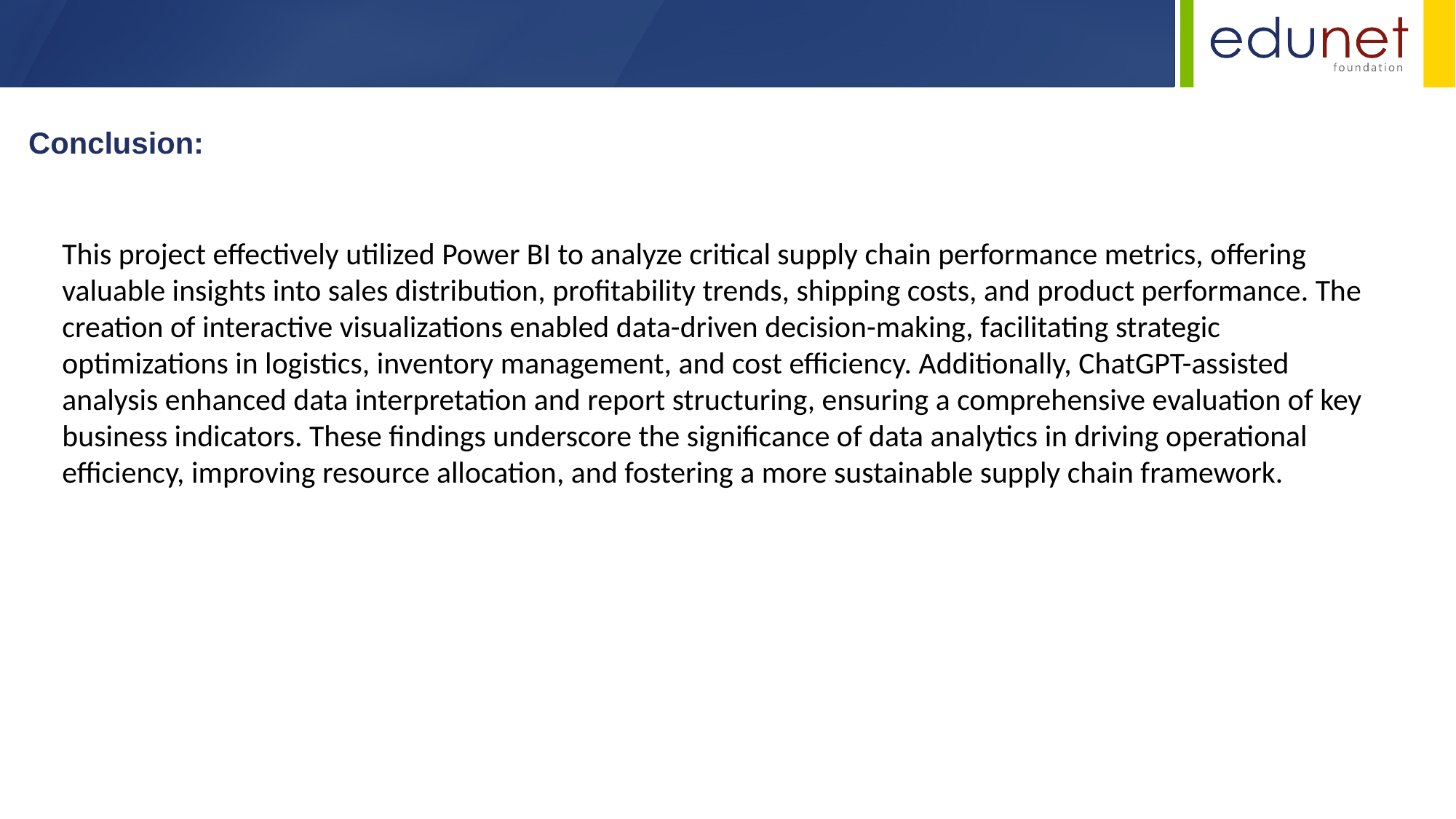

Conclusion:

This project effectively utilized Power BI to analyze critical supply chain performance metrics, offering valuable insights into sales distribution, profitability trends, shipping costs, and product performance. The creation of interactive visualizations enabled data-driven decision-making, facilitating strategic optimizations in logistics, inventory management, and cost efficiency. Additionally, ChatGPT-assisted analysis enhanced data interpretation and report structuring, ensuring a comprehensive evaluation of key business indicators. These findings underscore the significance of data analytics in driving operational efficiency, improving resource allocation, and fostering a more sustainable supply chain framework.